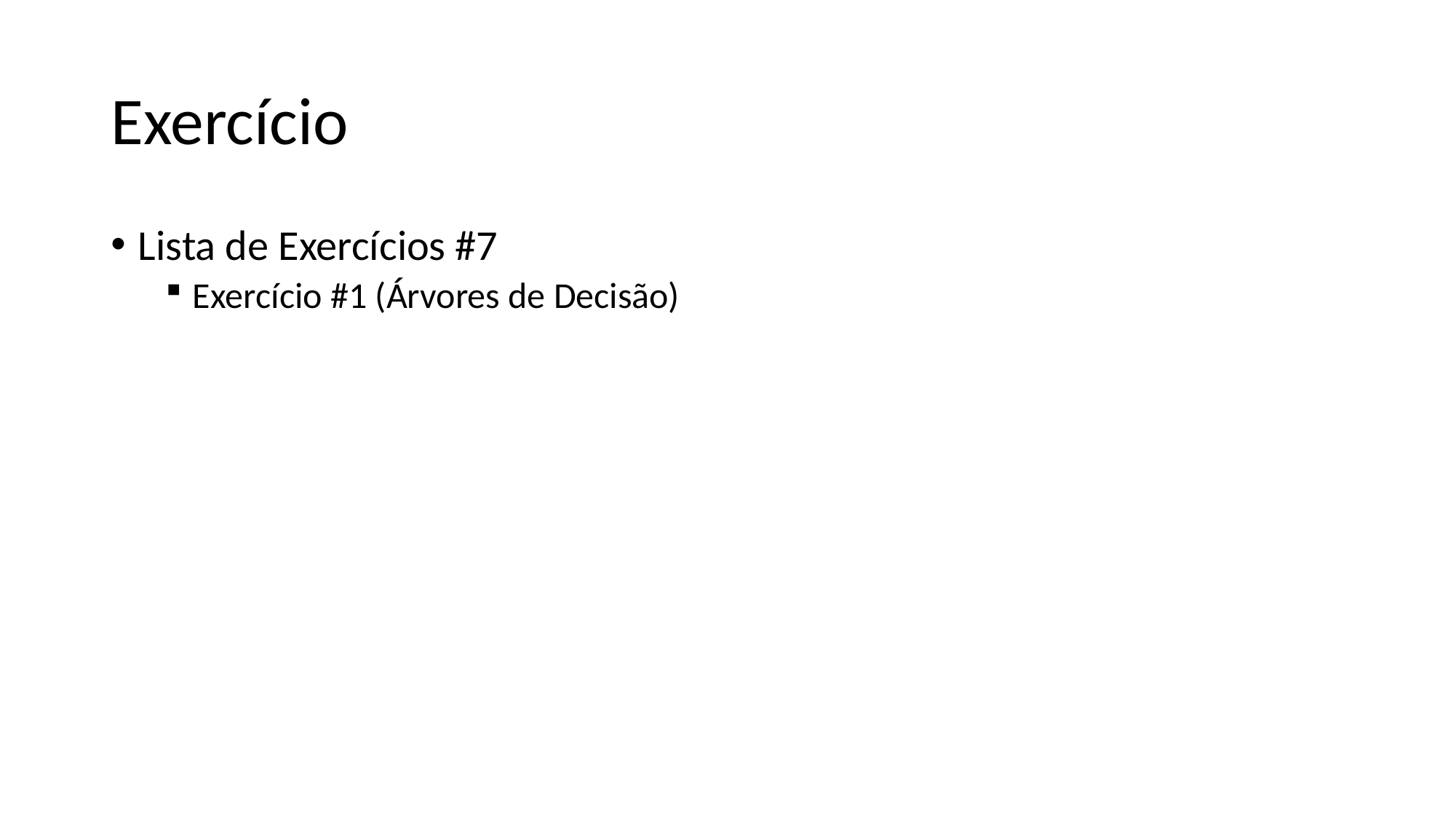

# Exercício
Lista de Exercícios #7
Exercício #1 (Árvores de Decisão)